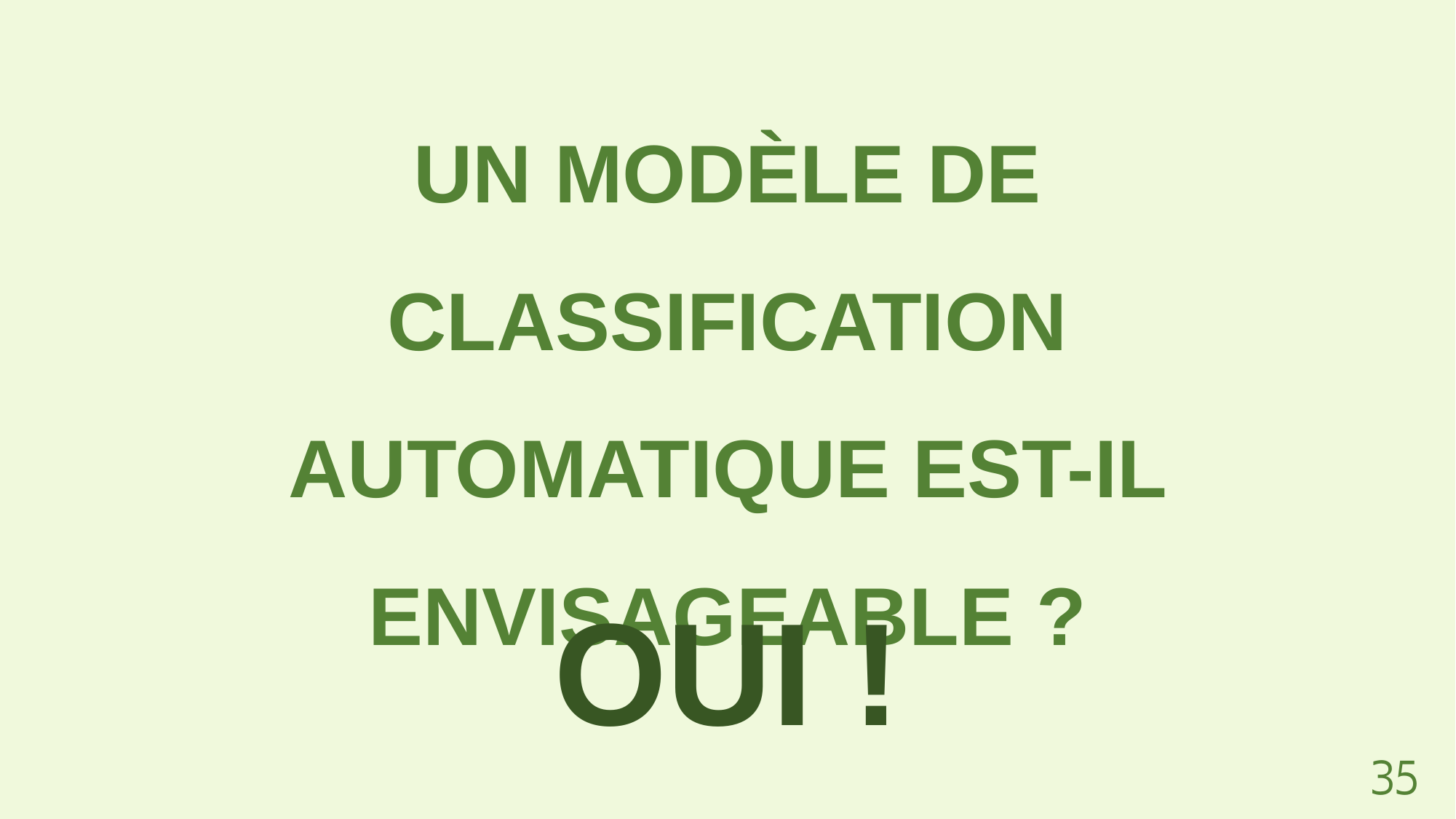

# UN modèle de classification automatique est-il ENVISAGEABLE ?
OUI !
35